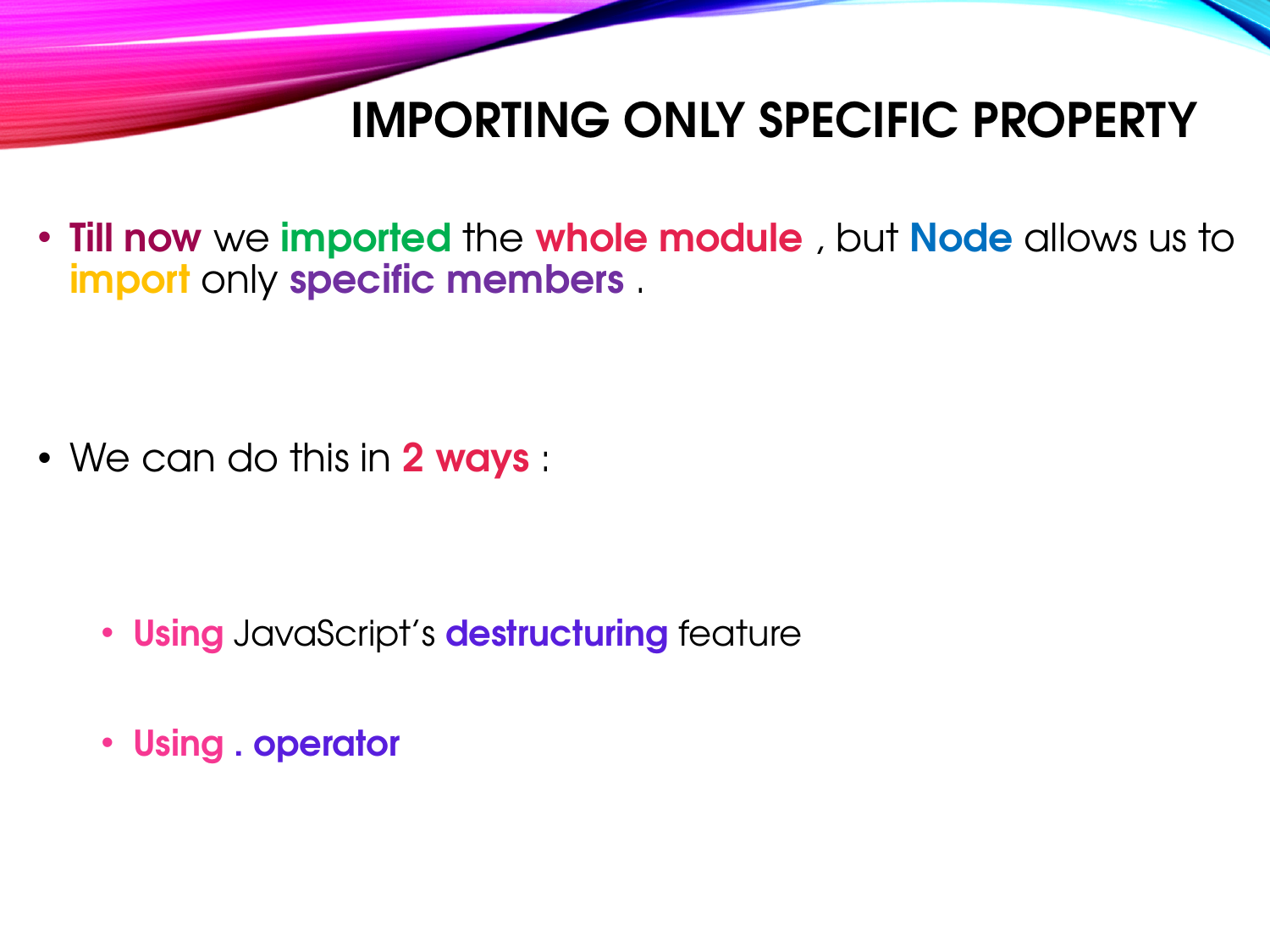

# Importing only specific property
Till now we imported the whole module , but Node allows us to import only specific members .

We can do this in 2 ways :

Using JavaScript’s destructuring feature

Using . operator